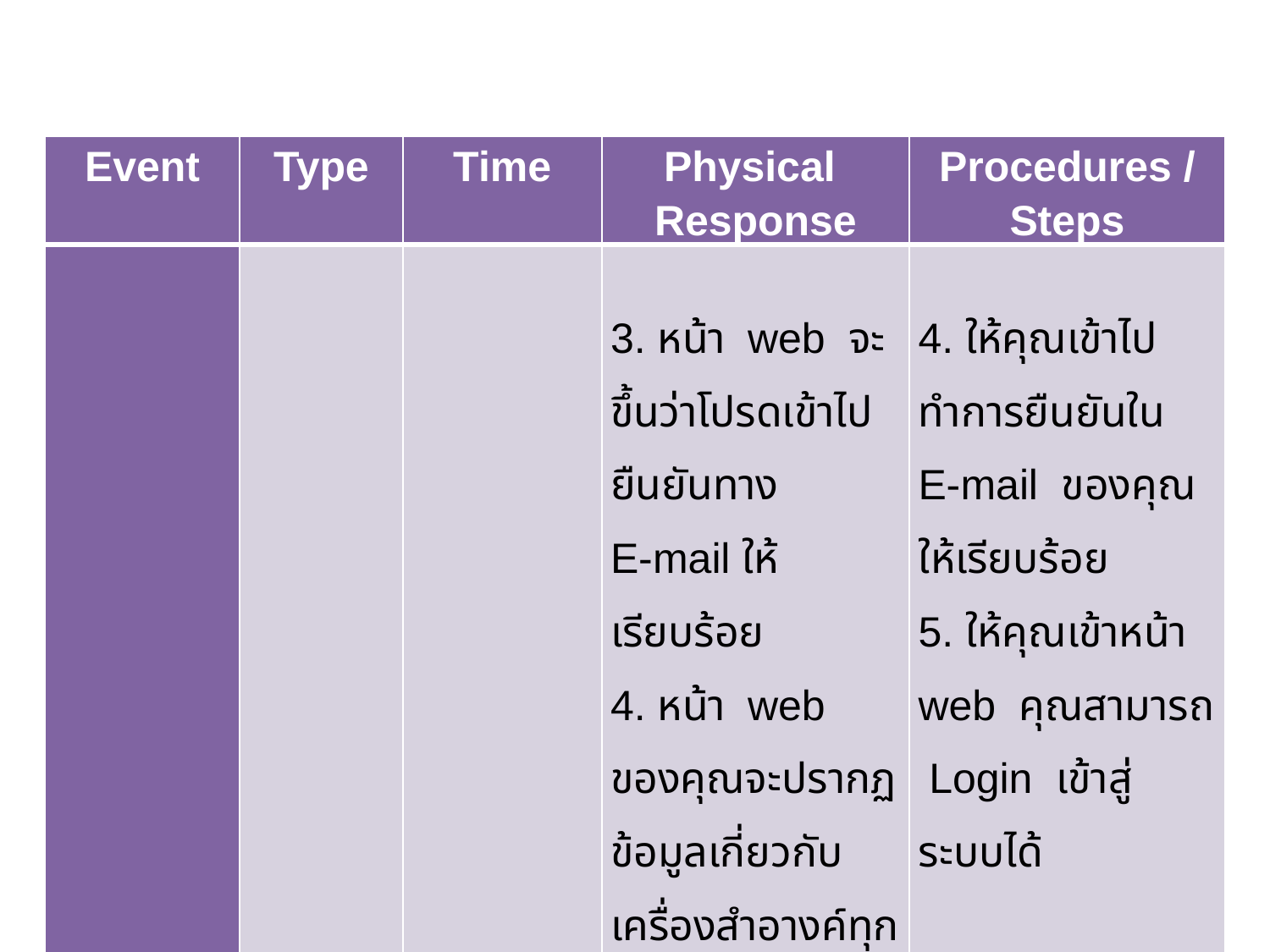

| Event | Type | Time | Physical Response | Procedures / Steps |
| --- | --- | --- | --- | --- |
|  |  |  | 3. หน้า web จะขึ้นว่าโปรดเข้าไปยืนยันทาง E-mail ให้เรียบร้อย 4. หน้า web ของคุณจะปรากฏข้อมูลเกี่ยวกับเครื่องสำอางค์ทุกประเภท พร้อมกับสามารถสั่งซื้อสินค้าใน web นี้ได้ | 4. ให้คุณเข้าไปทำการยืนยันใน E-mail ของคุณให้เรียบร้อย 5. ให้คุณเข้าหน้า web คุณสามารถ Login เข้าสู่ระบบได้ |